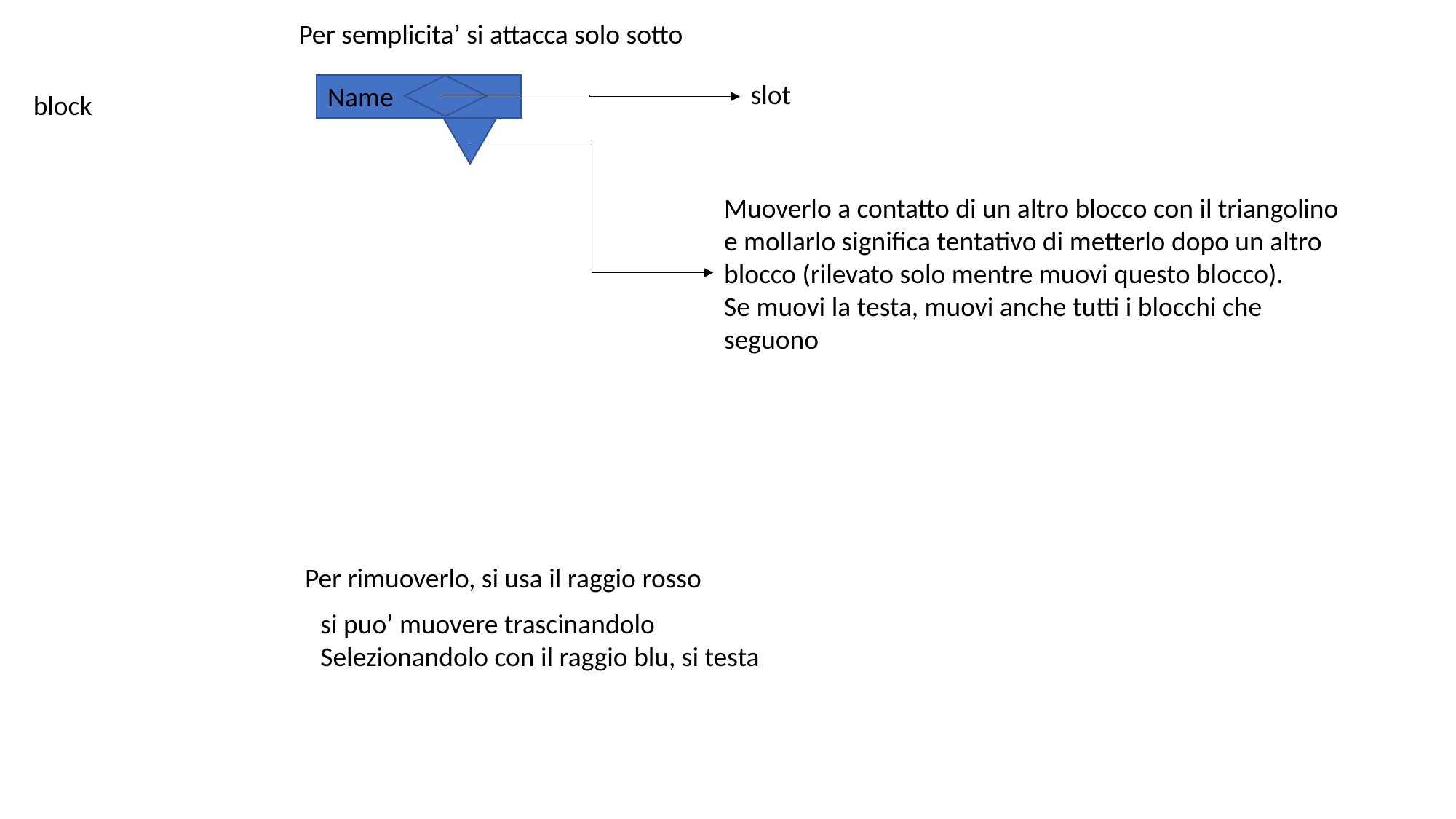

Per semplicita’ si attacca solo sotto
slot
Name

block

Muoverlo a contatto di un altro blocco con il triangolino e mollarlo significa tentativo di metterlo dopo un altro blocco (rilevato solo mentre muovi questo blocco).
Se muovi la testa, muovi anche tutti i blocchi che seguono
 Per rimuoverlo, si usa il raggio rosso
si puo’ muovere trascinandolo
Selezionandolo con il raggio blu, si testa